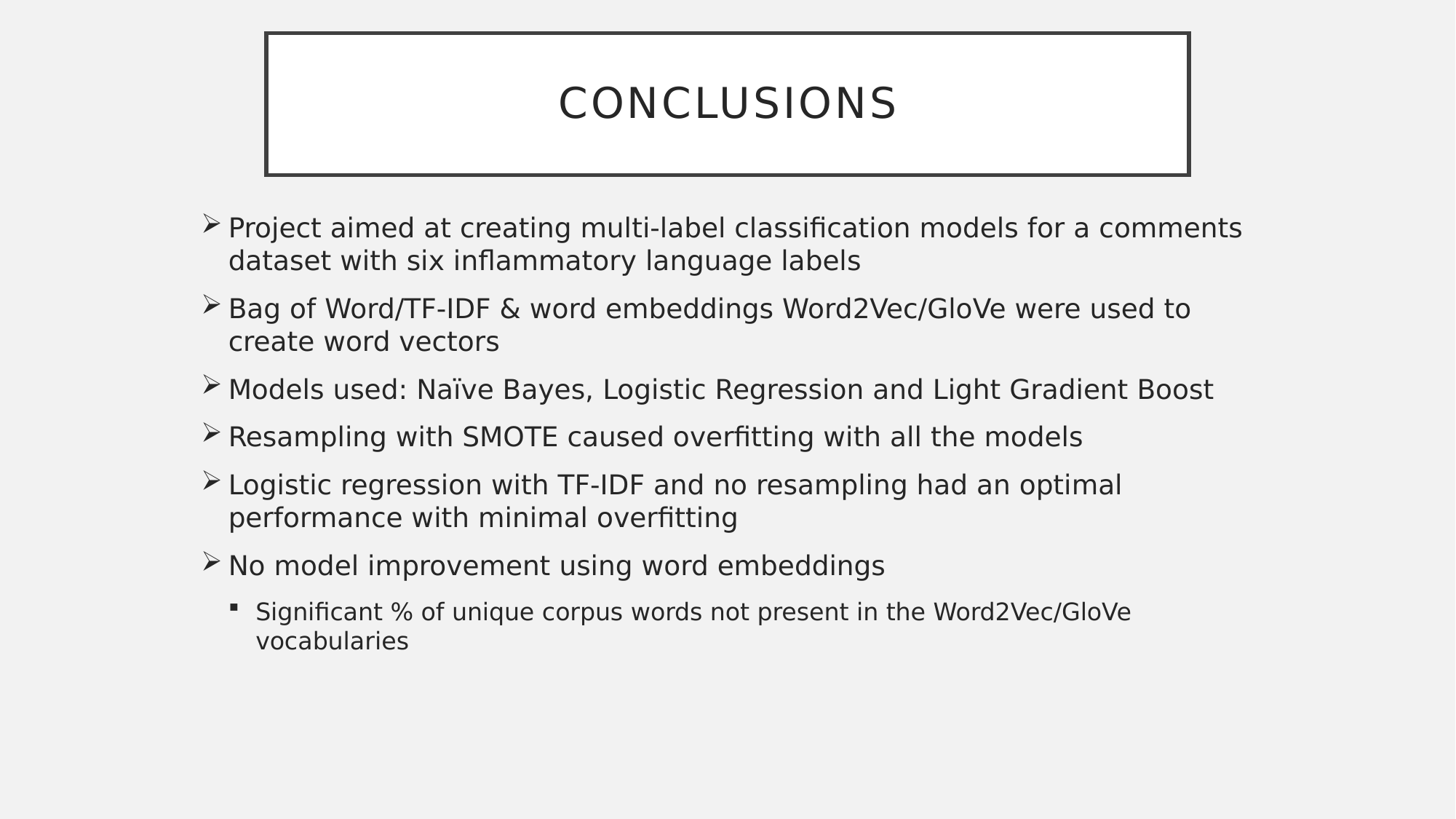

Conclusions
Project aimed at creating multi-label classification models for a comments dataset with six inflammatory language labels
Bag of Word/TF-IDF & word embeddings Word2Vec/GloVe were used to create word vectors
Models used: Naïve Bayes, Logistic Regression and Light Gradient Boost
Resampling with SMOTE caused overfitting with all the models
Logistic regression with TF-IDF and no resampling had an optimal performance with minimal overfitting
No model improvement using word embeddings
Significant % of unique corpus words not present in the Word2Vec/GloVe vocabularies